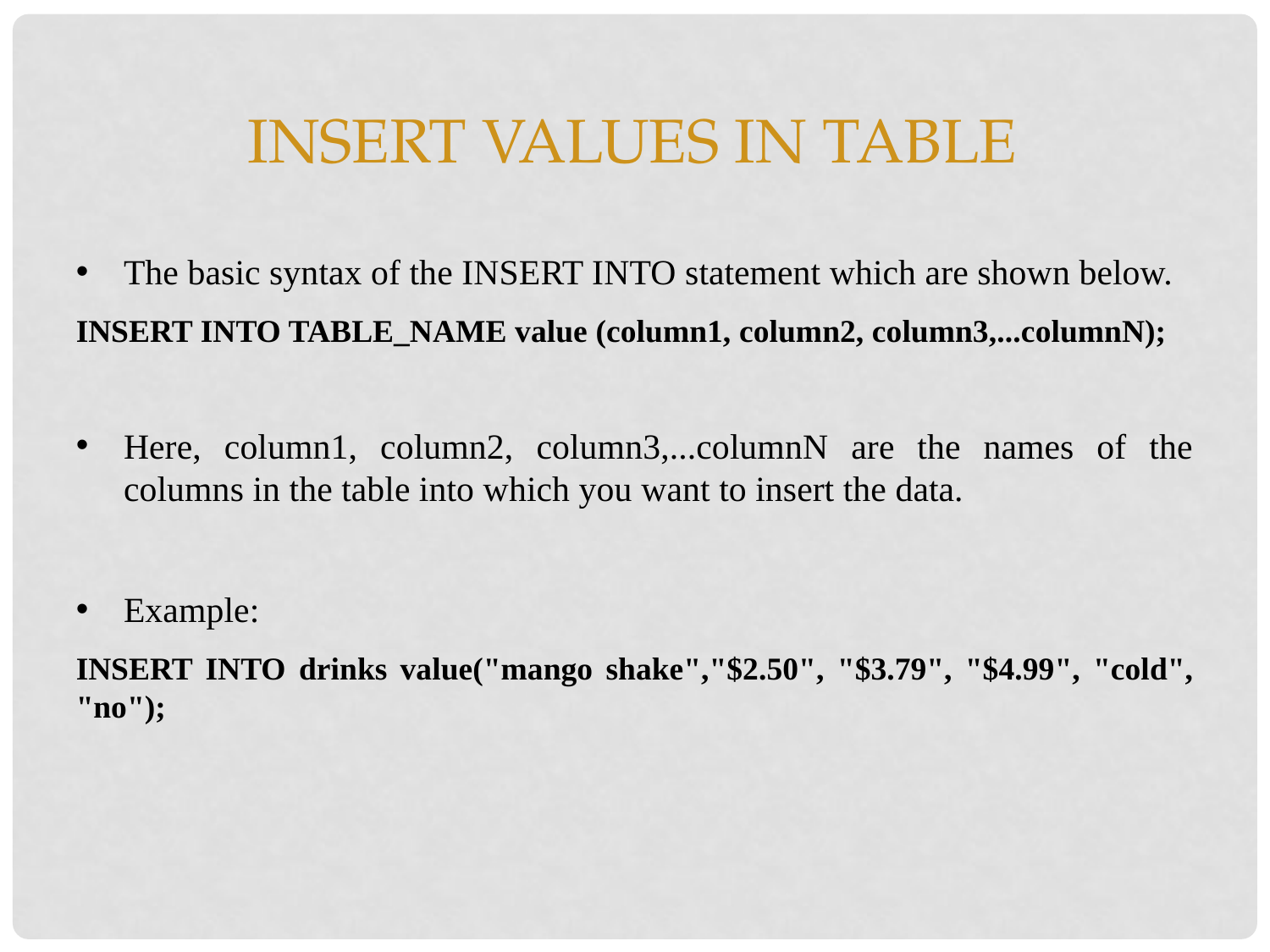

Insert values in table
The basic syntax of the INSERT INTO statement which are shown below.
INSERT INTO TABLE_NAME value (column1, column2, column3,...columnN);

Here, column1, column2, column3,...columnN are the names of the columns in the table into which you want to insert the data.

Example:
INSERT INTO drinks value("mango shake","$2.50", "$3.79", "$4.99", "cold", "no");